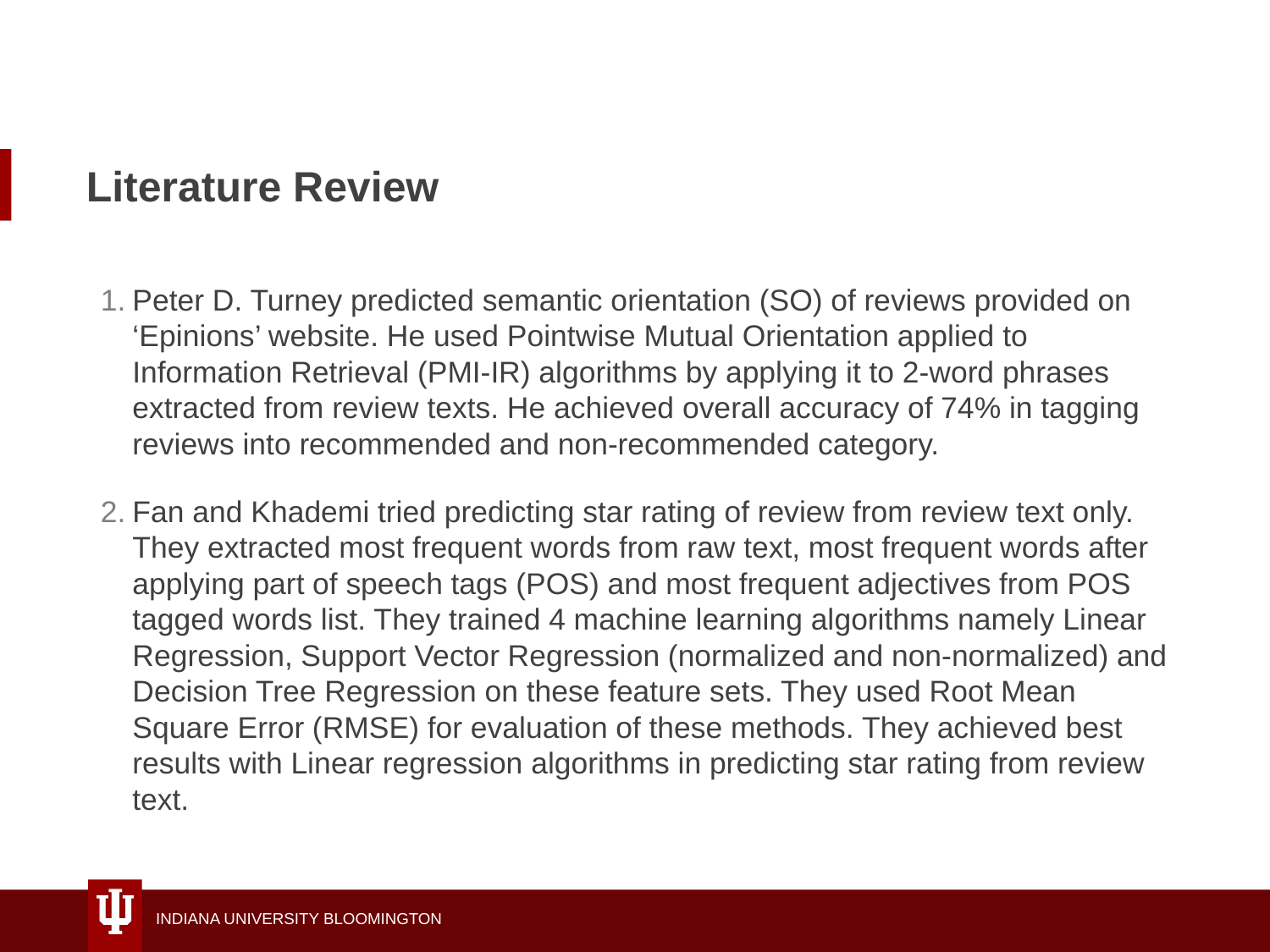

# Literature Review
Peter D. Turney predicted semantic orientation (SO) of reviews provided on ‘Epinions’ website. He used Pointwise Mutual Orientation applied to Information Retrieval (PMI-IR) algorithms by applying it to 2-word phrases extracted from review texts. He achieved overall accuracy of 74% in tagging reviews into recommended and non-recommended category.
Fan and Khademi tried predicting star rating of review from review text only. They extracted most frequent words from raw text, most frequent words after applying part of speech tags (POS) and most frequent adjectives from POS tagged words list. They trained 4 machine learning algorithms namely Linear Regression, Support Vector Regression (normalized and non-normalized) and Decision Tree Regression on these feature sets. They used Root Mean Square Error (RMSE) for evaluation of these methods. They achieved best results with Linear regression algorithms in predicting star rating from review text.